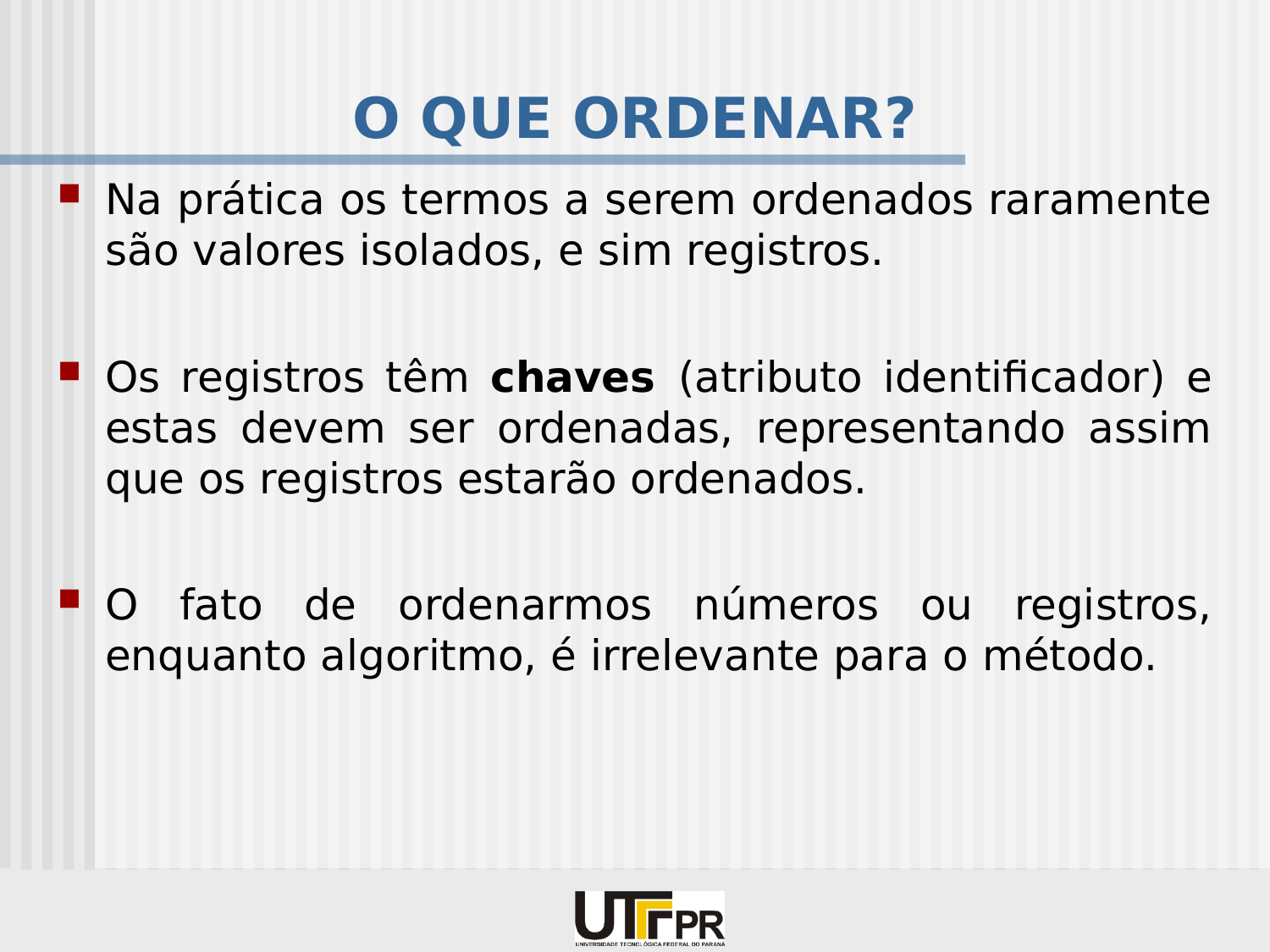

# O QUE ORDENAR?
Na prática os termos a serem ordenados raramente são valores isolados, e sim registros.

Os registros têm chaves (atributo identificador) e estas devem ser ordenadas, representando assim que os registros estarão ordenados.

O fato de ordenarmos números ou registros, enquanto algoritmo, é irrelevante para o método.